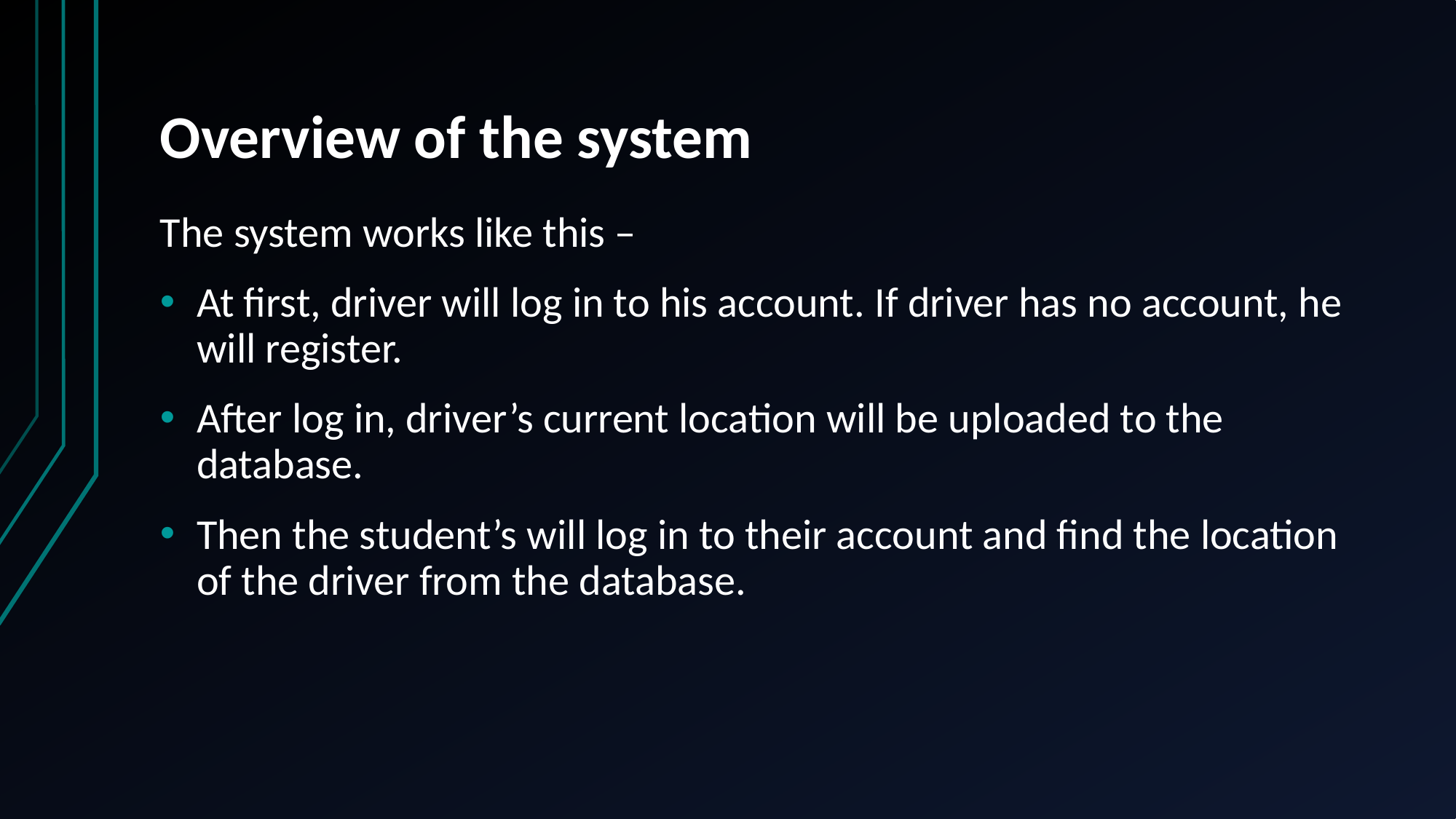

# Overview of the system
The system works like this –
At first, driver will log in to his account. If driver has no account, he will register.
After log in, driver’s current location will be uploaded to the database.
Then the student’s will log in to their account and find the location of the driver from the database.